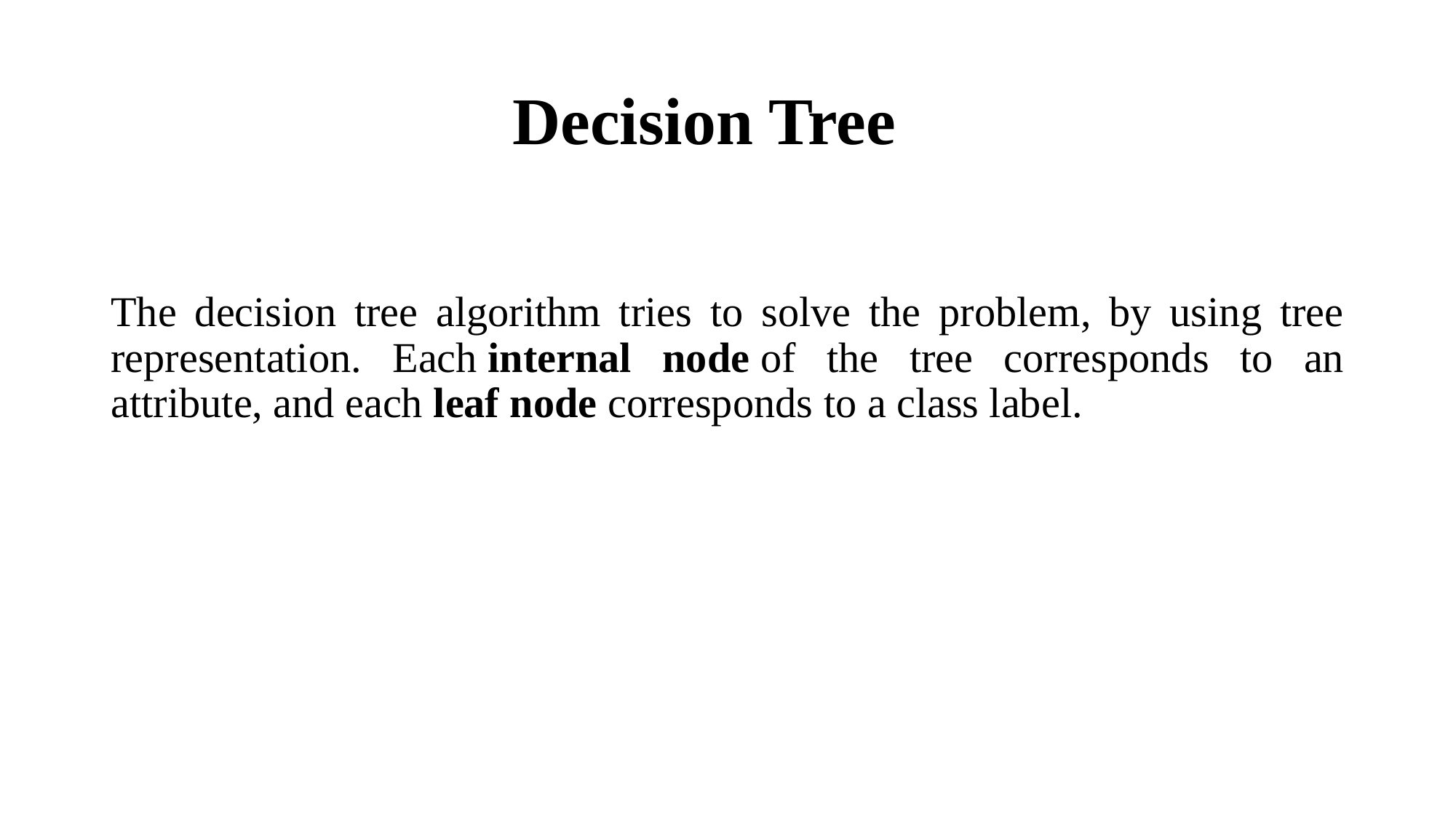

# Decision Tree

The decision tree algorithm tries to solve the problem, by using tree representation. Each internal node of the tree corresponds to an attribute, and each leaf node corresponds to a class label.